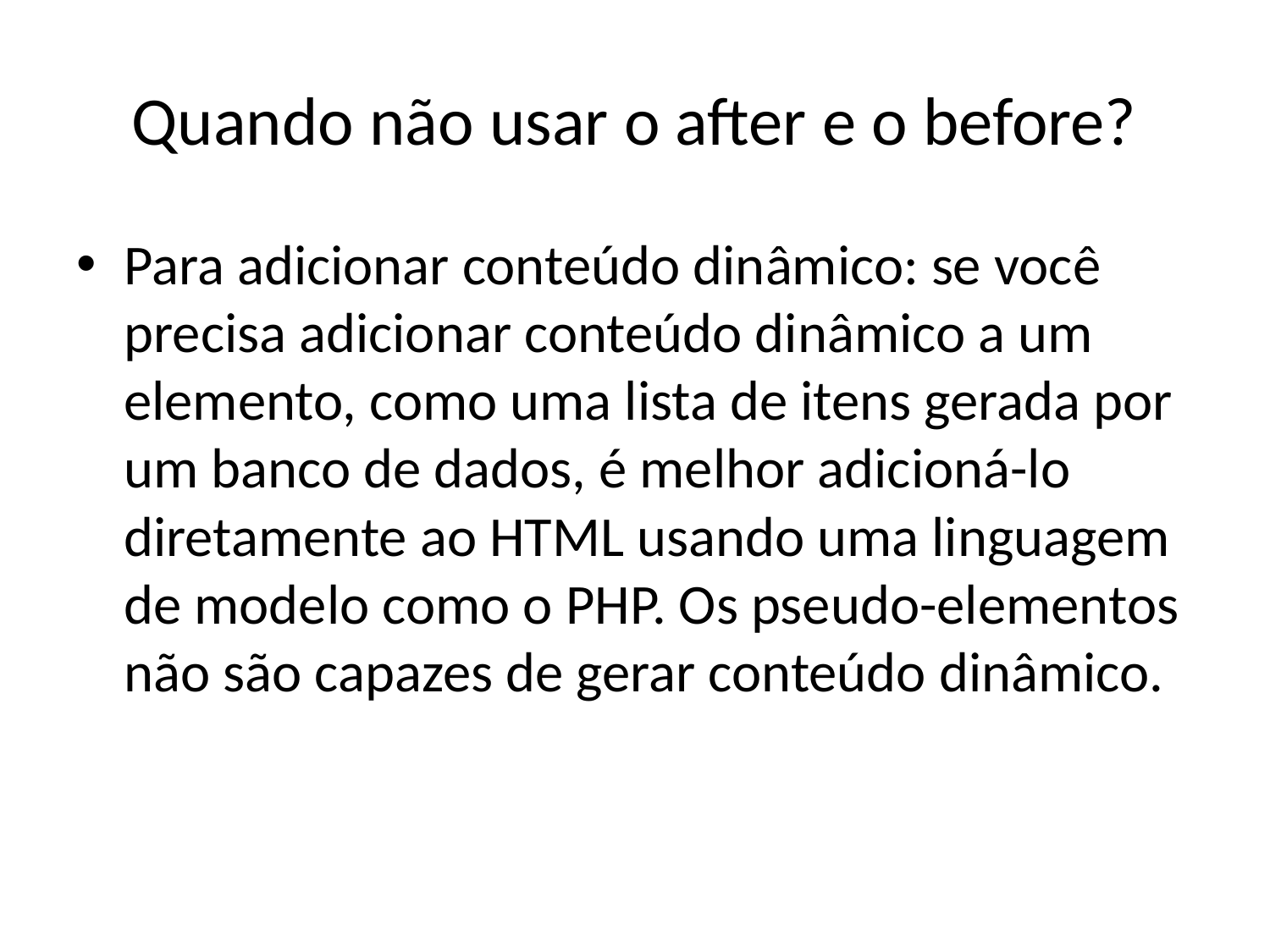

# Quando não usar o after e o before?
Para adicionar conteúdo dinâmico: se você precisa adicionar conteúdo dinâmico a um elemento, como uma lista de itens gerada por um banco de dados, é melhor adicioná-lo diretamente ao HTML usando uma linguagem de modelo como o PHP. Os pseudo-elementos não são capazes de gerar conteúdo dinâmico.